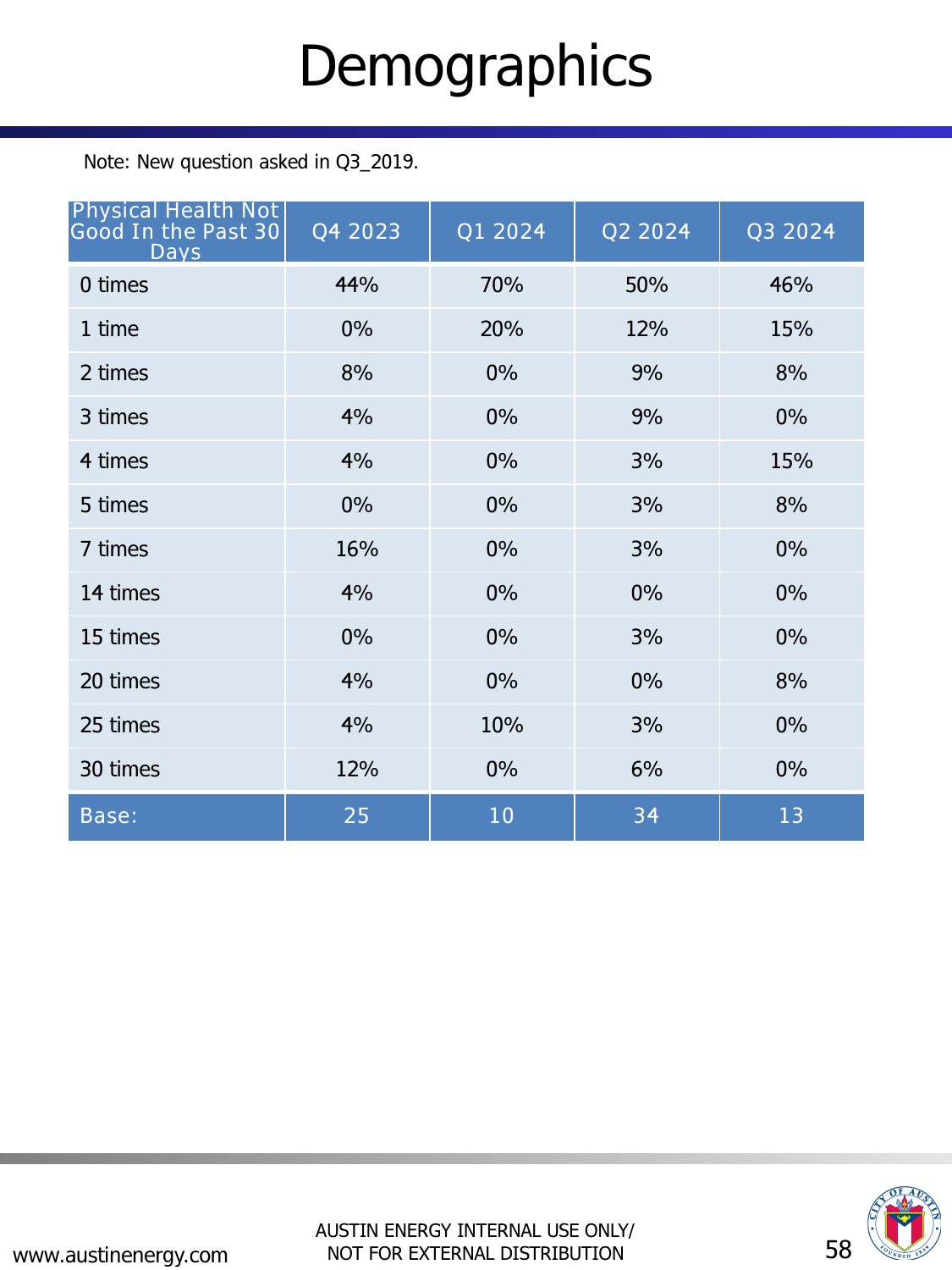

# Demographics
Note: New question asked in Q3_2019.
| Physical Health Not Good In the Past 30 Days | Q4 2023 | Q1 2024 | Q2 2024 | Q3 2024 |
| --- | --- | --- | --- | --- |
| 0 times | 44% | 70% | 50% | 46% |
| 1 time | 0% | 20% | 12% | 15% |
| 2 times | 8% | 0% | 9% | 8% |
| 3 times | 4% | 0% | 9% | 0% |
| 4 times | 4% | 0% | 3% | 15% |
| 5 times | 0% | 0% | 3% | 8% |
| 7 times | 16% | 0% | 3% | 0% |
| 14 times | 4% | 0% | 0% | 0% |
| 15 times | 0% | 0% | 3% | 0% |
| 20 times | 4% | 0% | 0% | 8% |
| 25 times | 4% | 10% | 3% | 0% |
| 30 times | 12% | 0% | 6% | 0% |
| Base: | 25 | 10 | 34 | 13 |
58